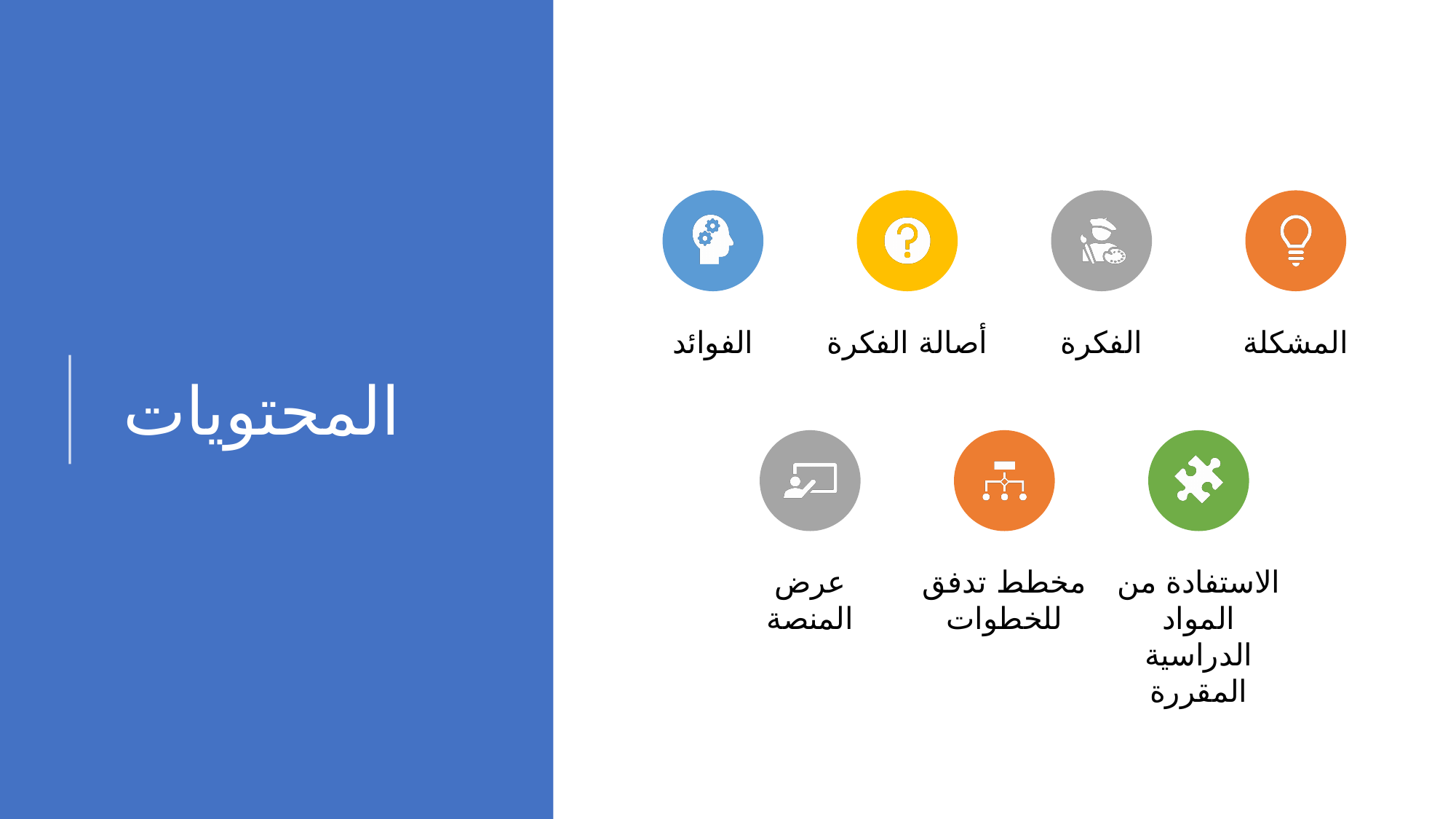

المشكلة
الفكرة
أصالة الفكرة
الفوائد
الاستفادة من المواد الدراسية المقررة
مخطط تدفق للخطوات
عرض المنصة
# المحتويات